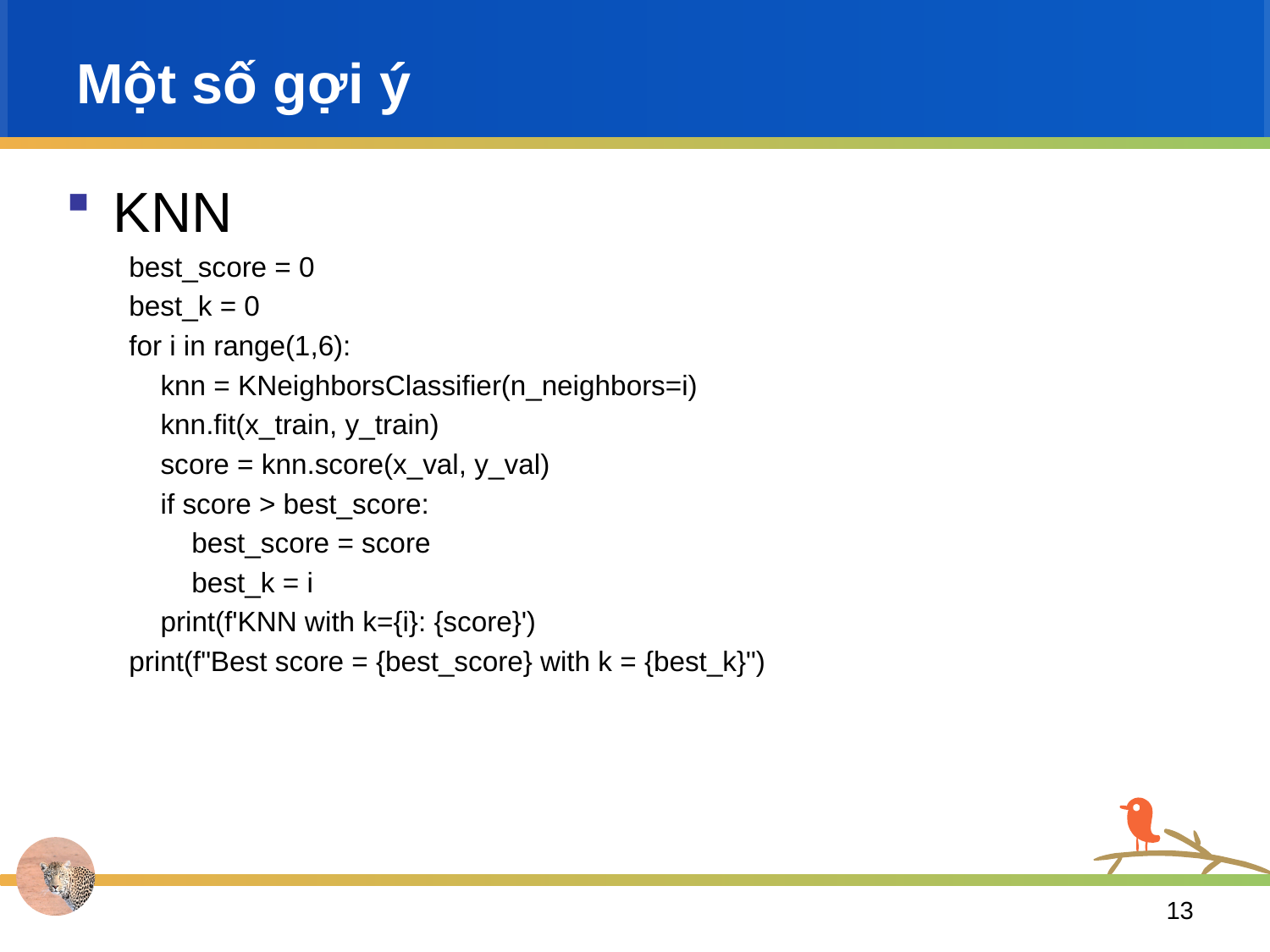

# Một số gợi ý
KNN
best_score = 0
best_k = 0
for i in range(1,6):
    knn = KNeighborsClassifier(n_neighbors=i)
    knn.fit(x_train, y_train)
    score = knn.score(x_val, y_val)
    if score > best_score:
        best_score = score
        best_k = i
    print(f'KNN with k={i}: {score}')
print(f"Best score = {best_score} with k = {best_k}")

13